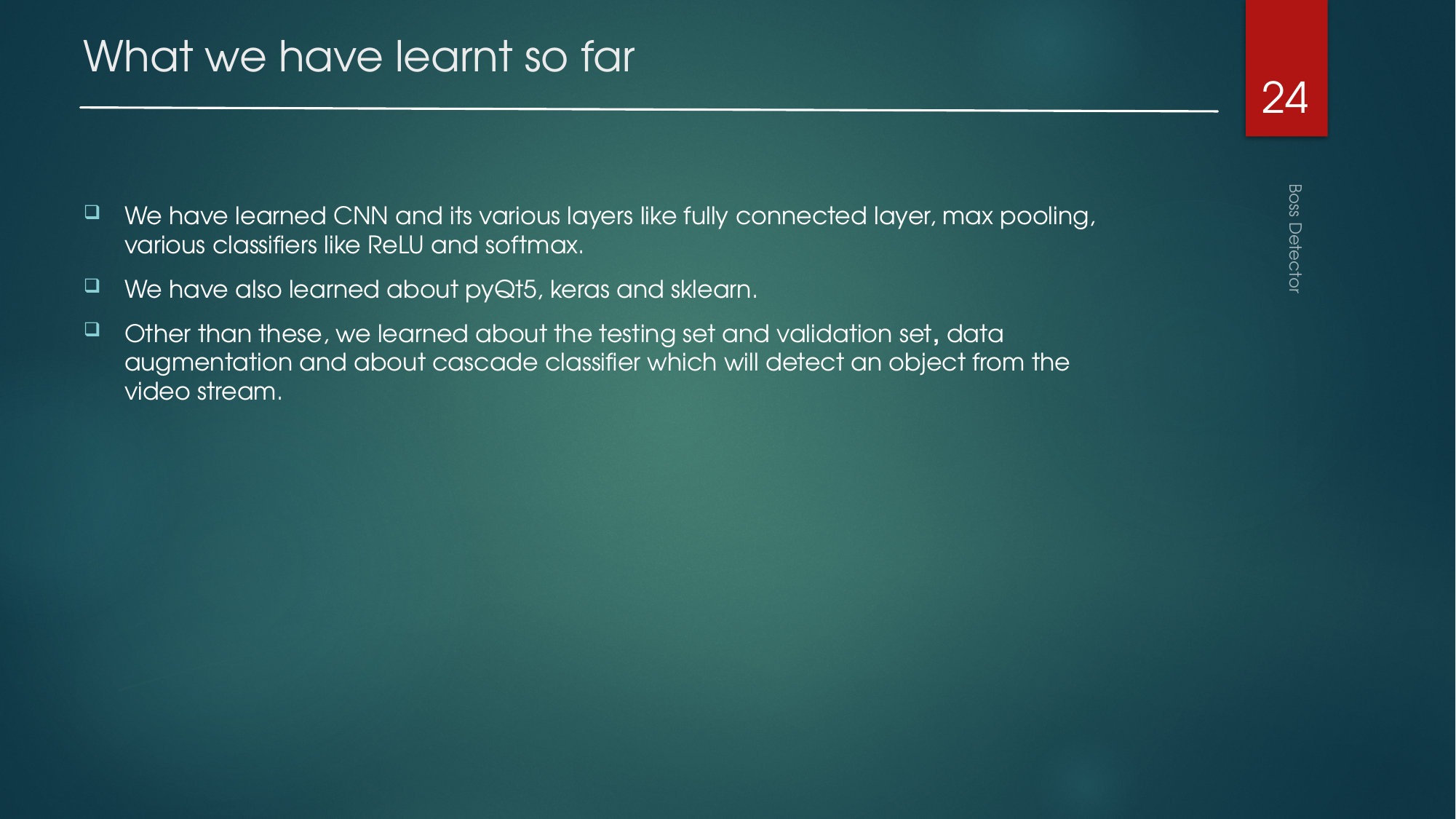

# What we have learnt so far
24
We have learned CNN and its various layers like fully connected layer, max pooling, various classifiers like ReLU and softmax.
We have also learned about pyQt5, keras and sklearn.
Other than these, we learned about the testing set and validation set, data augmentation and about cascade classifier which will detect an object from the video stream.

Boss Detector